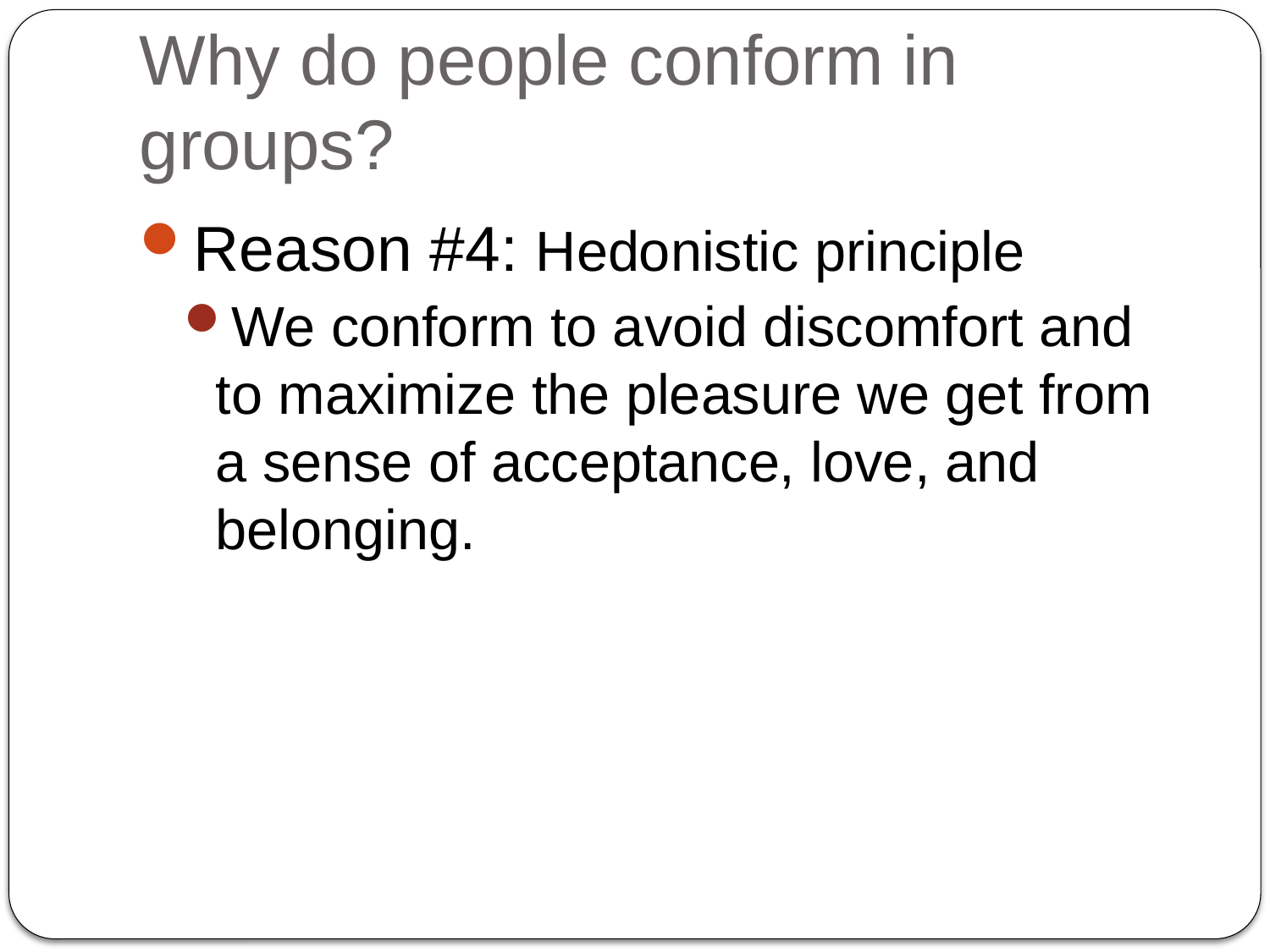

# Why do people conform in groups?
Reason #4: Hedonistic principle
We conform to avoid discomfort and to maximize the pleasure we get from a sense of acceptance, love, and belonging.